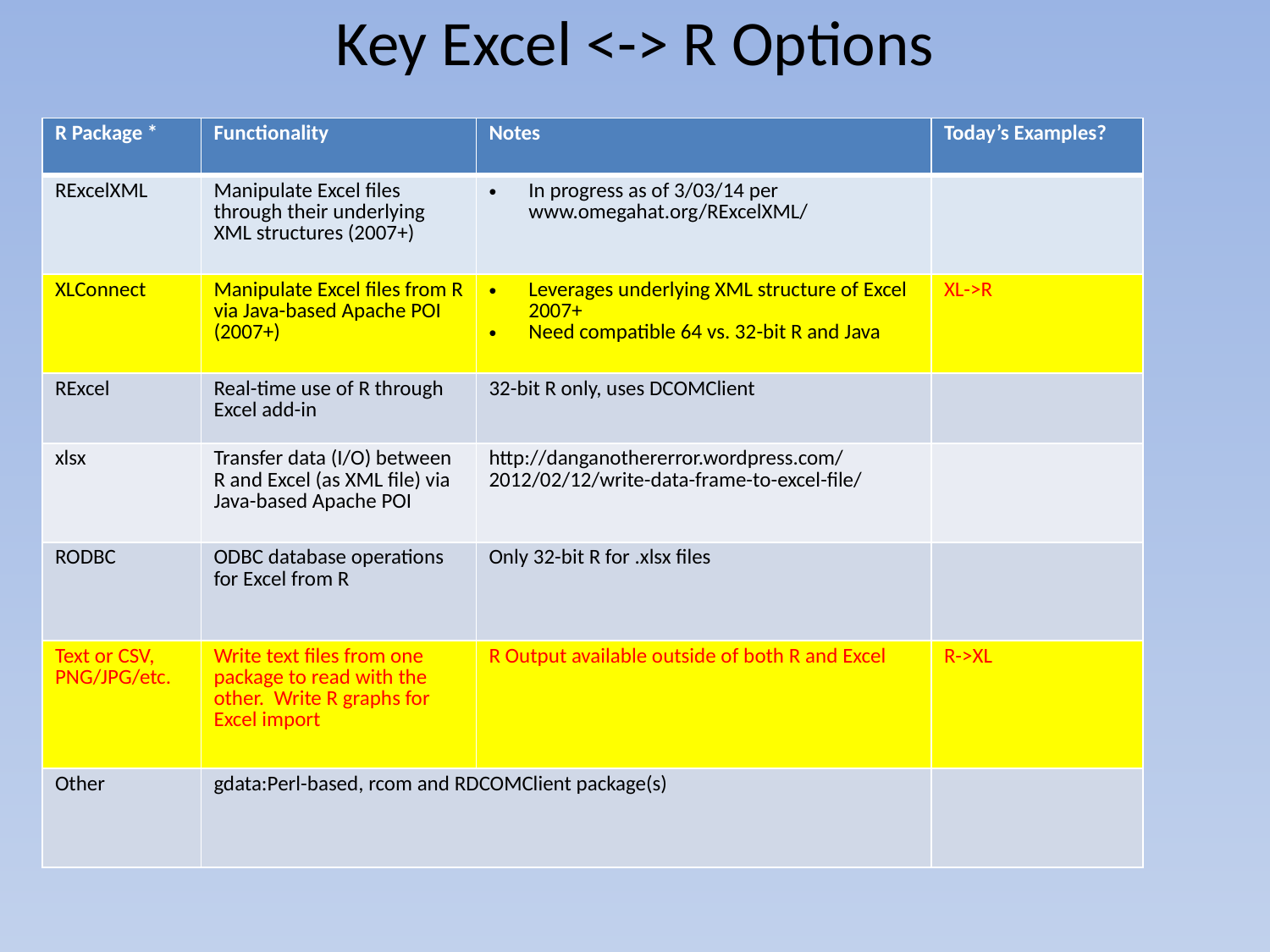

# Key Excel <-> R Options
| R Package \* | Functionality | Notes | Today’s Examples? |
| --- | --- | --- | --- |
| RExcelXML | Manipulate Excel files through their underlying XML structures (2007+) | In progress as of 3/03/14 per www.omegahat.org/RExcelXML/ |  |
| XLConnect | Manipulate Excel files from R via Java-based Apache POI (2007+) | Leverages underlying XML structure of Excel 2007+ Need compatible 64 vs. 32-bit R and Java | XL->R |
| RExcel | Real-time use of R through Excel add-in | 32-bit R only, uses DCOMClient |  |
| xlsx | Transfer data (I/O) between R and Excel (as XML file) via Java-based Apache POI | http://danganothererror.wordpress.com/2012/02/12/write-data-frame-to-excel-file/ |  |
| RODBC | ODBC database operations for Excel from R | Only 32-bit R for .xlsx files |  |
| Text or CSV, PNG/JPG/etc. | Write text files from one package to read with the other. Write R graphs for Excel import | R Output available outside of both R and Excel | R->XL |
| Other | gdata:Perl-based, rcom and RDCOMClient package(s) |  |  |